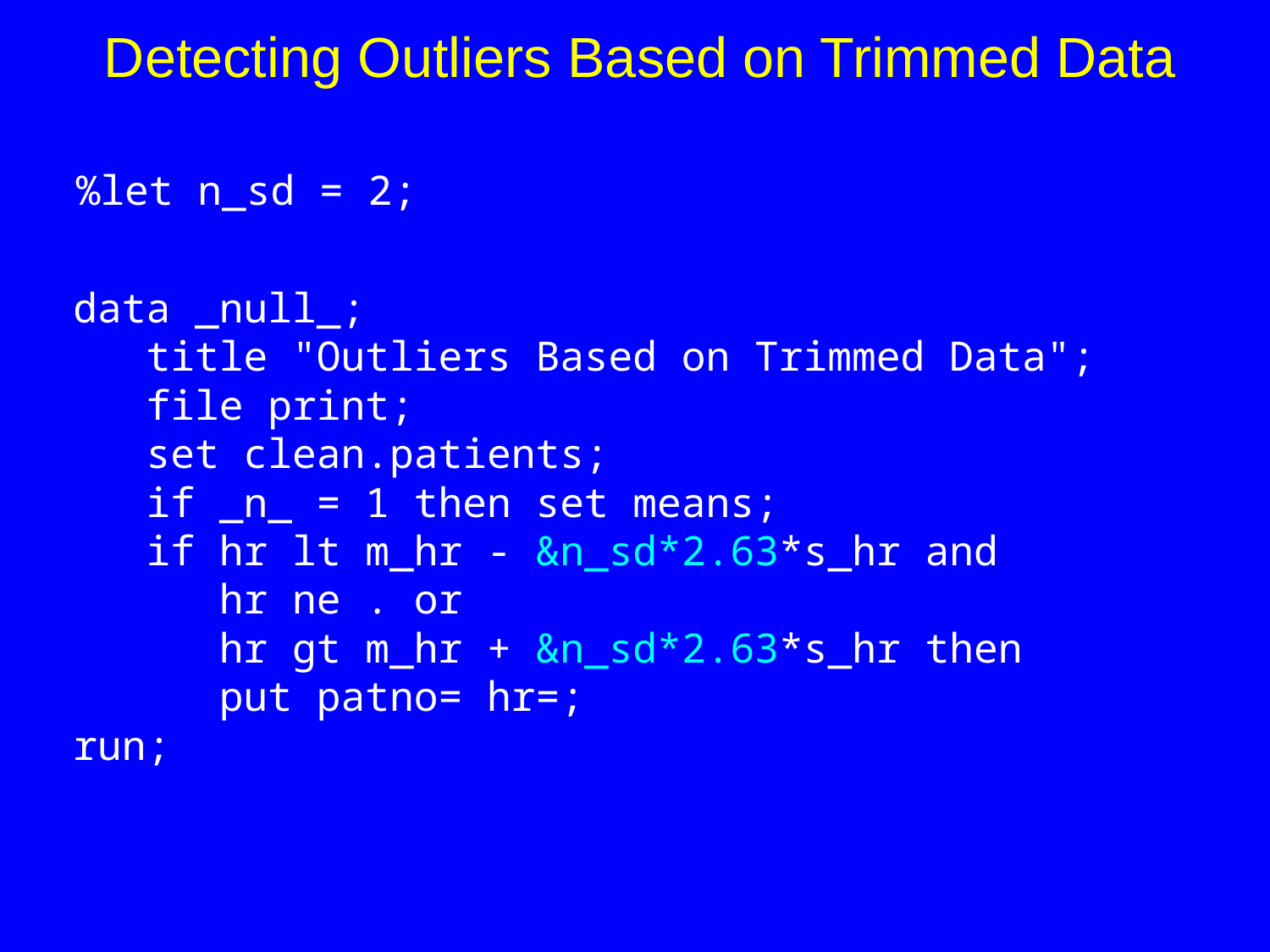

Detecting Outliers Based on Trimmed Data

%let n_sd = 2;
data _null_;
   title "Outliers Based on Trimmed Data";
   file print;
   set clean.patients;
   if _n_ = 1 then set means;
   if hr lt m_hr - &n_sd*2.63*s_hr and
      hr ne . or
      hr gt m_hr + &n_sd*2.63*s_hr then
      put patno= hr=;
run;